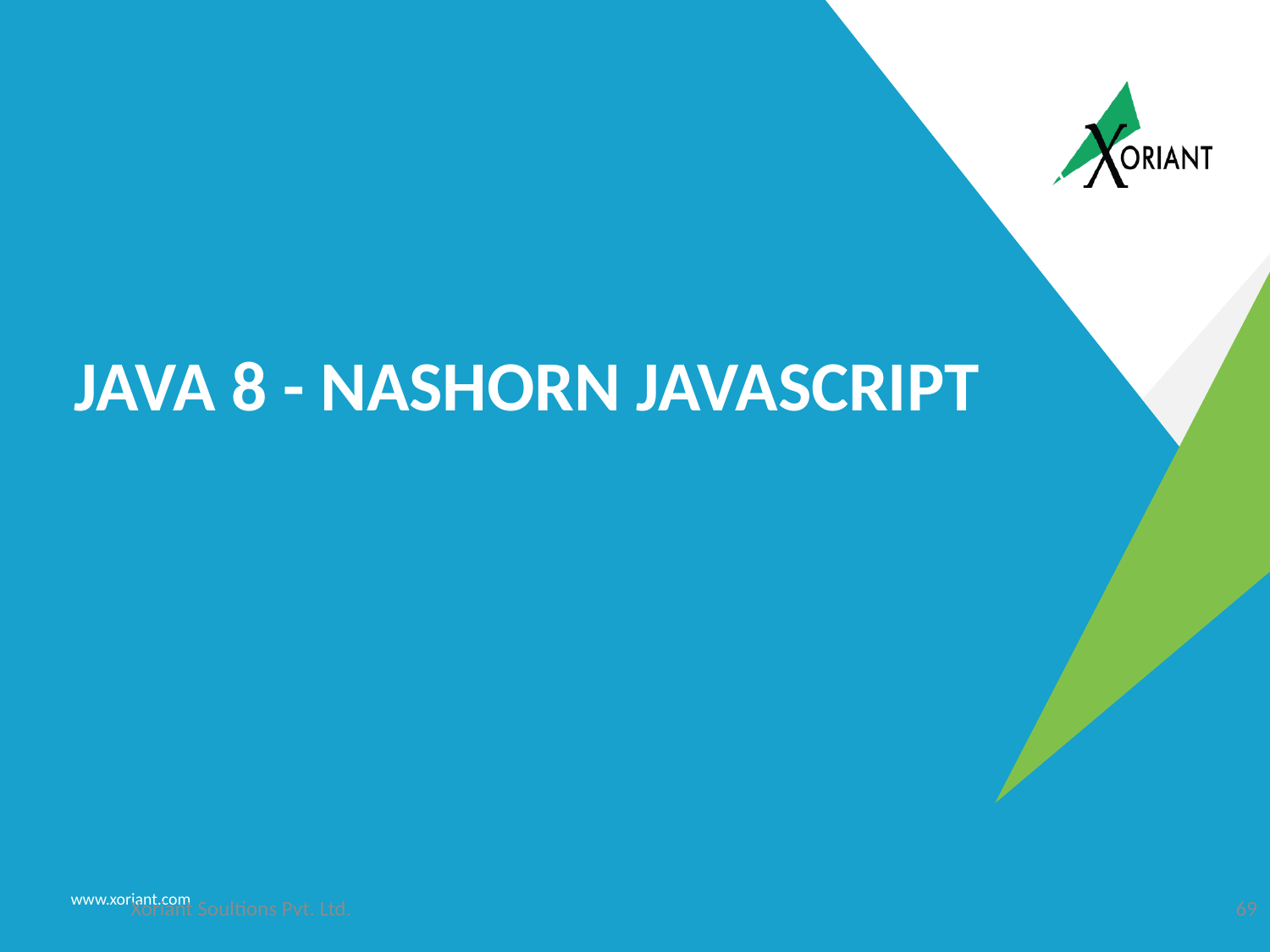

# Java 8 - Nashorn JavaScript
Xoriant Soultions Pvt. Ltd.
69